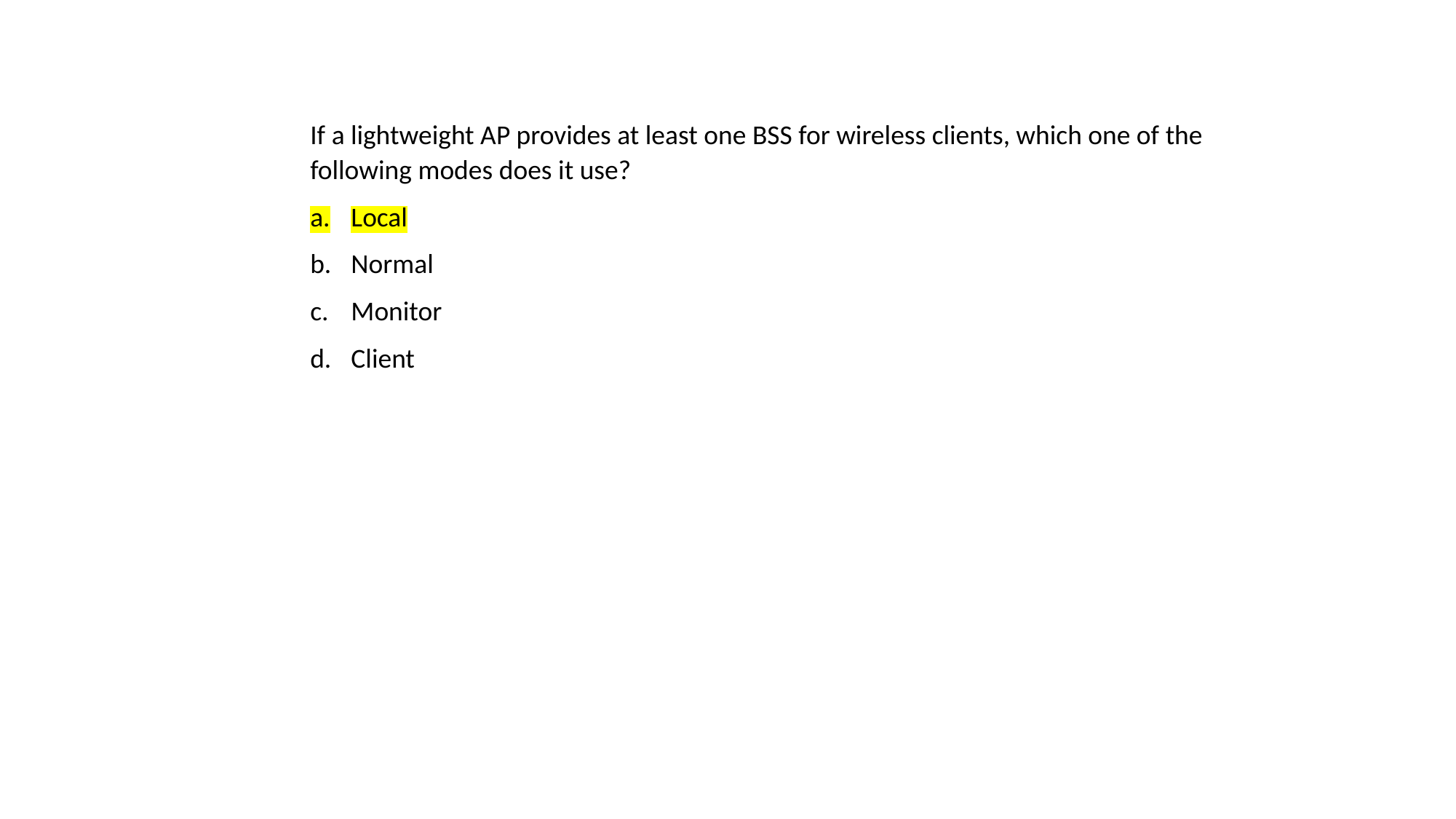

If a lightweight AP provides at least one BSS for wireless clients, which one of the following modes does it use?
Local
Normal
Monitor
Client